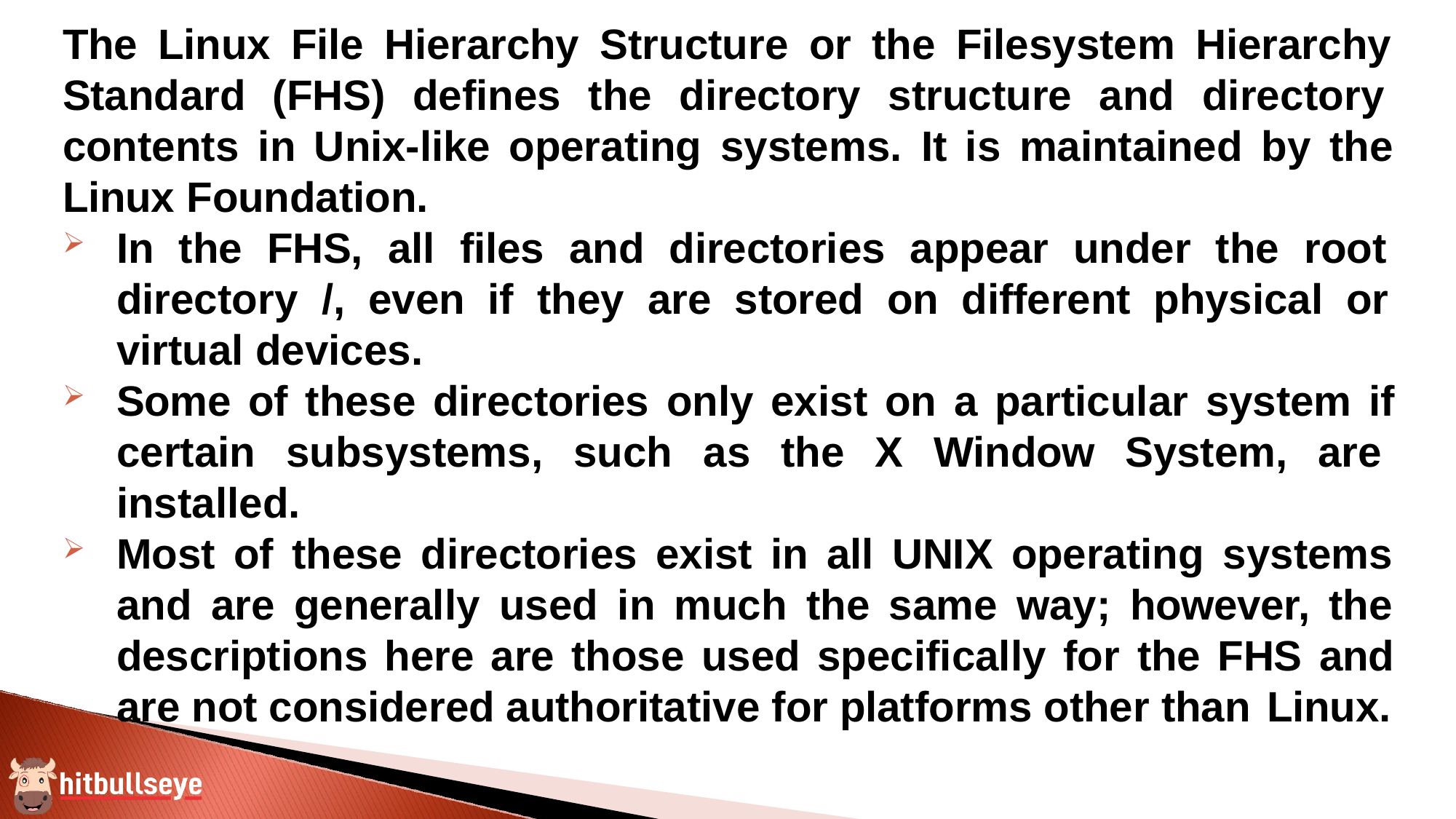

The Linux File Hierarchy Structure or the Filesystem Hierarchy  Standard (FHS) defines the directory structure and directory  contents in Unix-like operating systems. It is maintained by the  Linux Foundation.
In the FHS, all files and directories appear under the root  directory /, even if they are stored on different physical or  virtual devices.
Some of these directories only exist on a particular system if  certain subsystems, such as the X Window System, are  installed.
Most of these directories exist in all UNIX operating systems  and are generally used in much the same way; however, the  descriptions here are those used specifically for the FHS and  are not considered authoritative for platforms other than Linux.